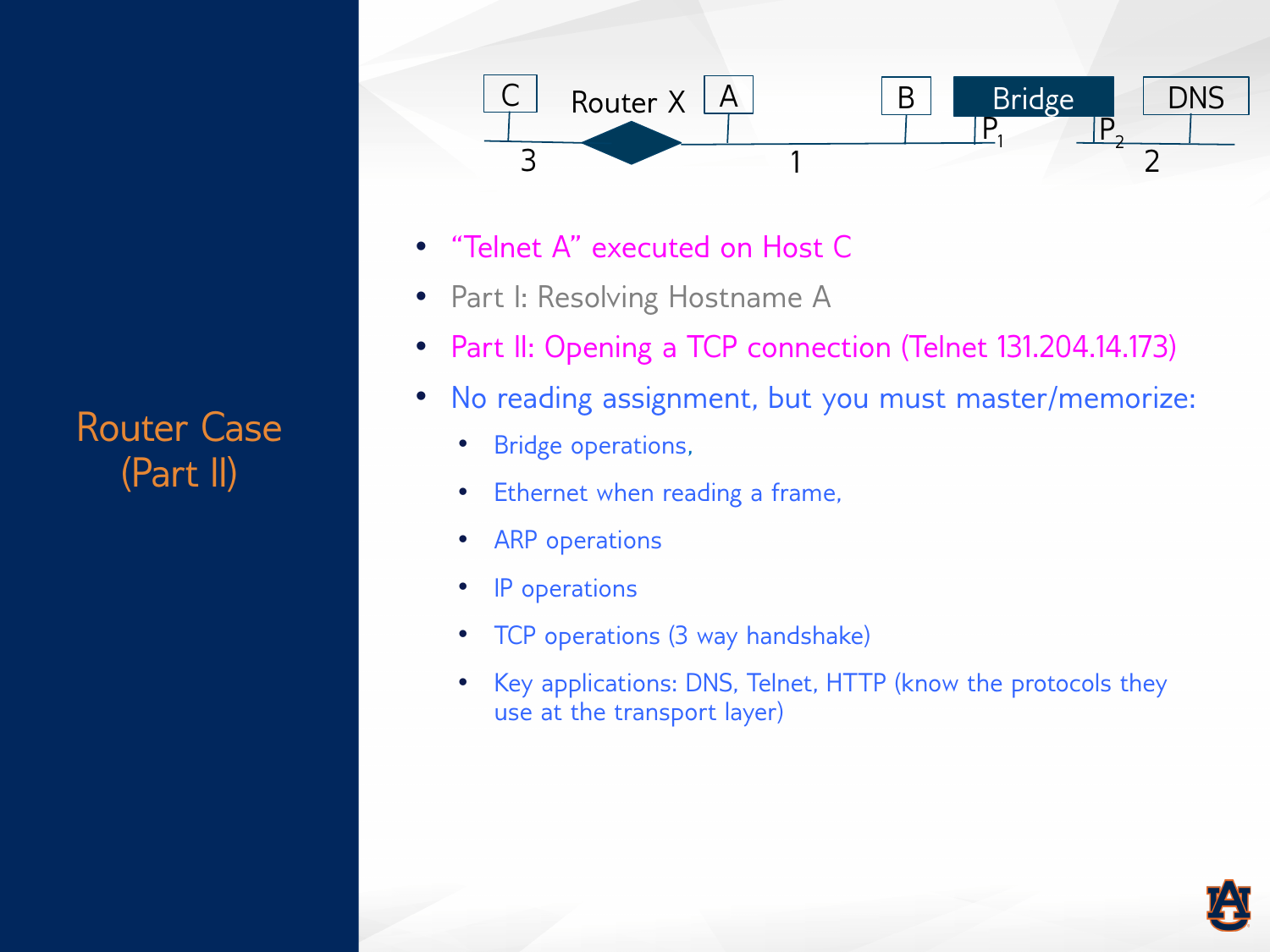

# Router Case (Part II)
C
Router X
A
B
Bridge
DNS
P1
P2

“Telnet A” executed on Host C
Part I: Resolving Hostname A
Part II: Opening a TCP connection (Telnet 131.204.14.173)
No reading assignment, but you must master/memorize:
Bridge operations,
Ethernet when reading a frame,
ARP operations
IP operations
TCP operations (3 way handshake)
Key applications: DNS, Telnet, HTTP (know the protocols they use at the transport layer)

3
2
1